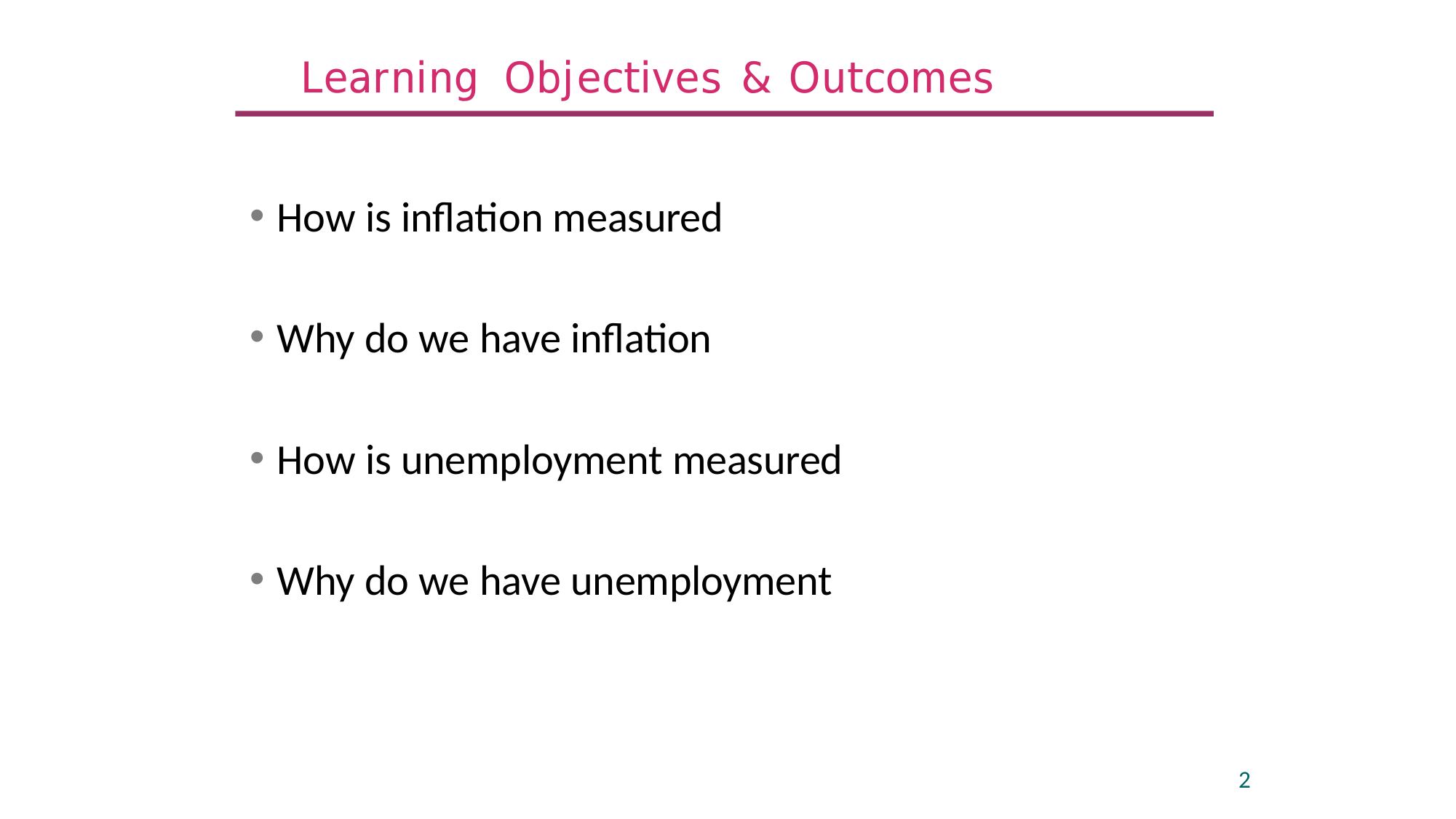

# Learning	Objectives & Outcomes

How is inflation measured

Why do we have inflation

How is unemployment measured

Why do we have unemployment
2